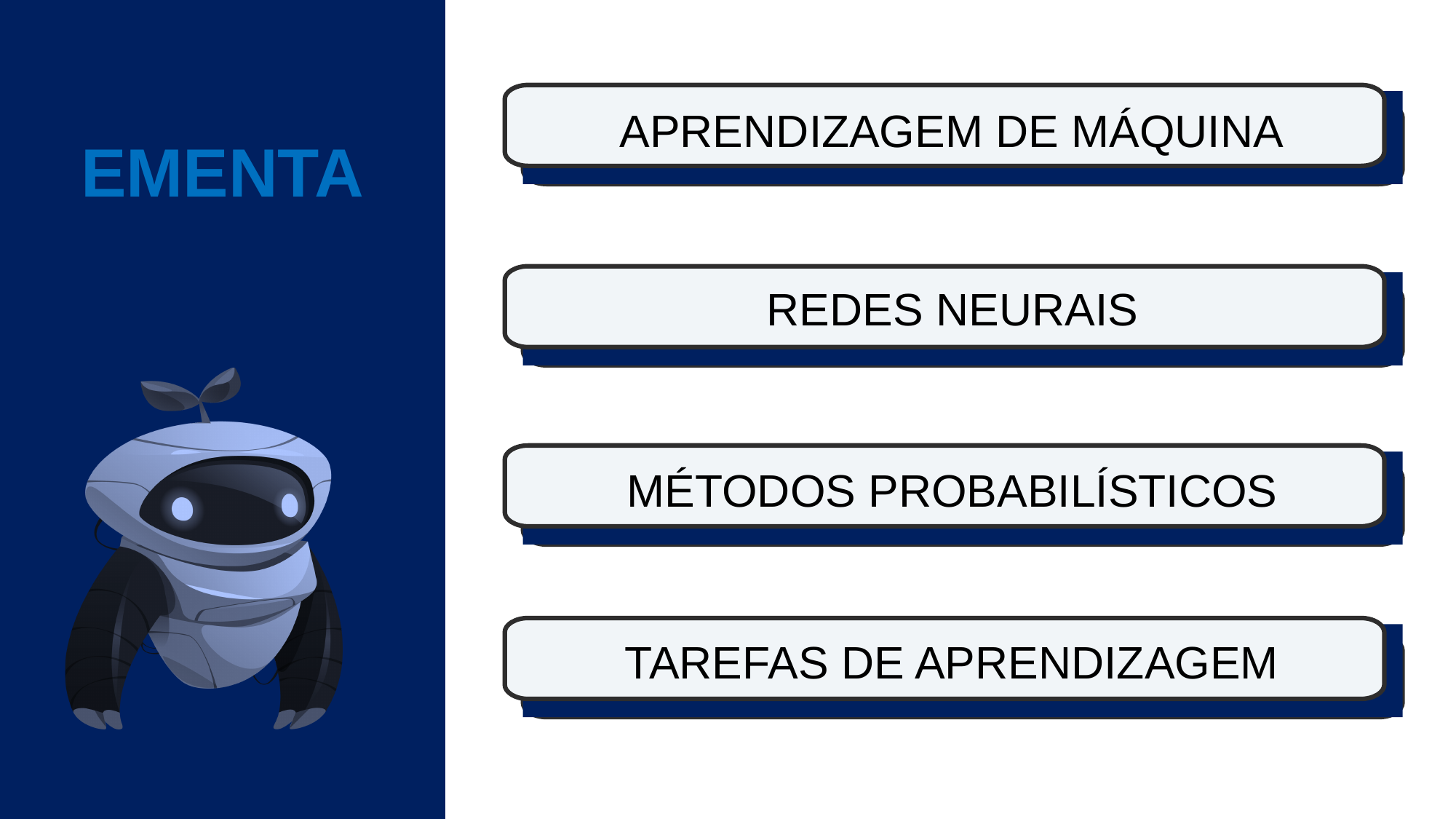

APRENDIZAGEM DE MÁQUINA
EMENTA
REDES NEURAIS
MÉTODOS PROBABILÍSTICOS
TAREFAS DE APRENDIZAGEM